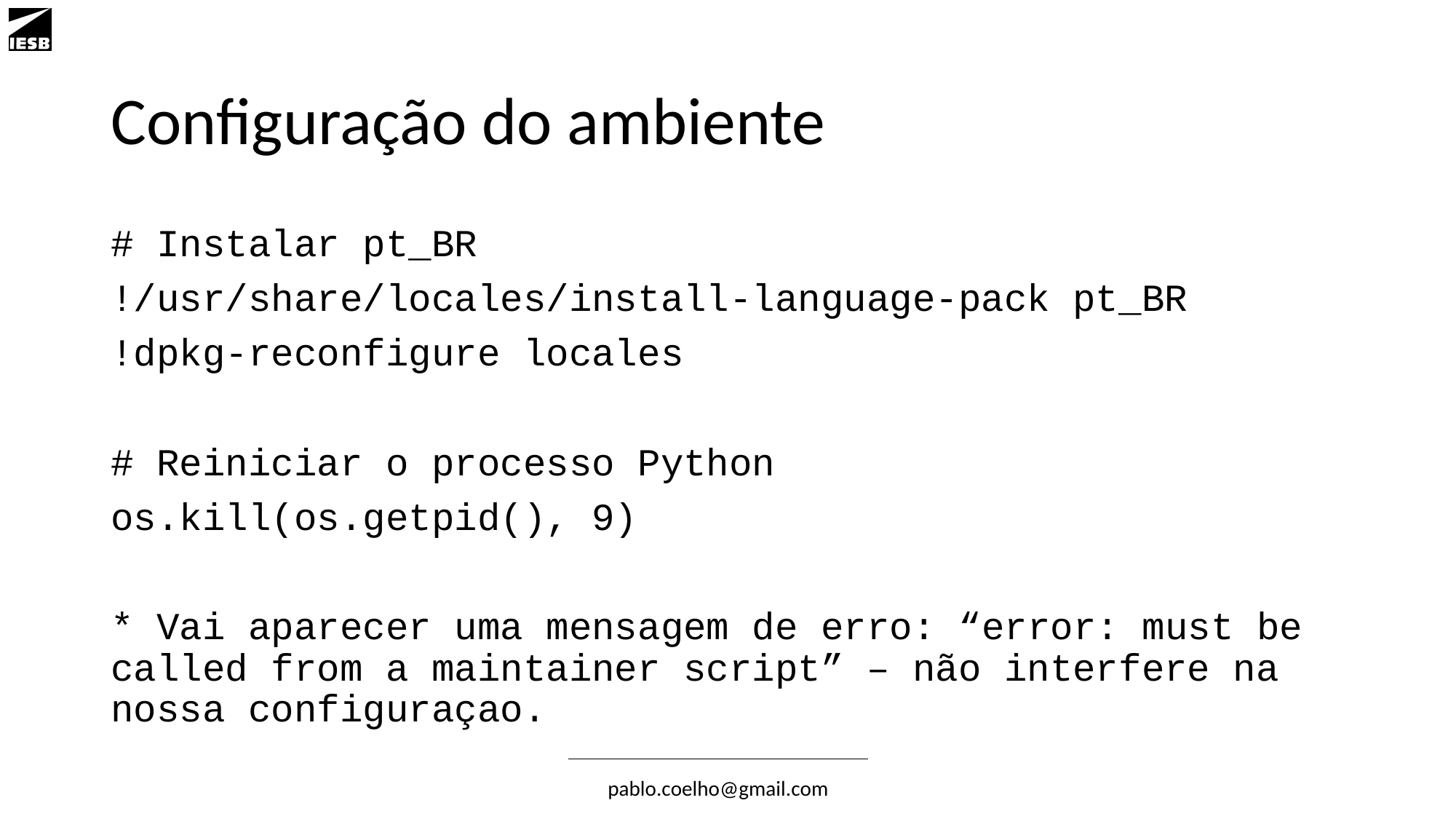

# Configuração do ambiente
# Instalar pt_BR
!/usr/share/locales/install-language-pack pt_BR
!dpkg-reconfigure locales

# Reiniciar o processo Python
os.kill(os.getpid(), 9)

* Vai aparecer uma mensagem de erro: “error: must be called from a maintainer script” – não interfere na nossa configuraçao.